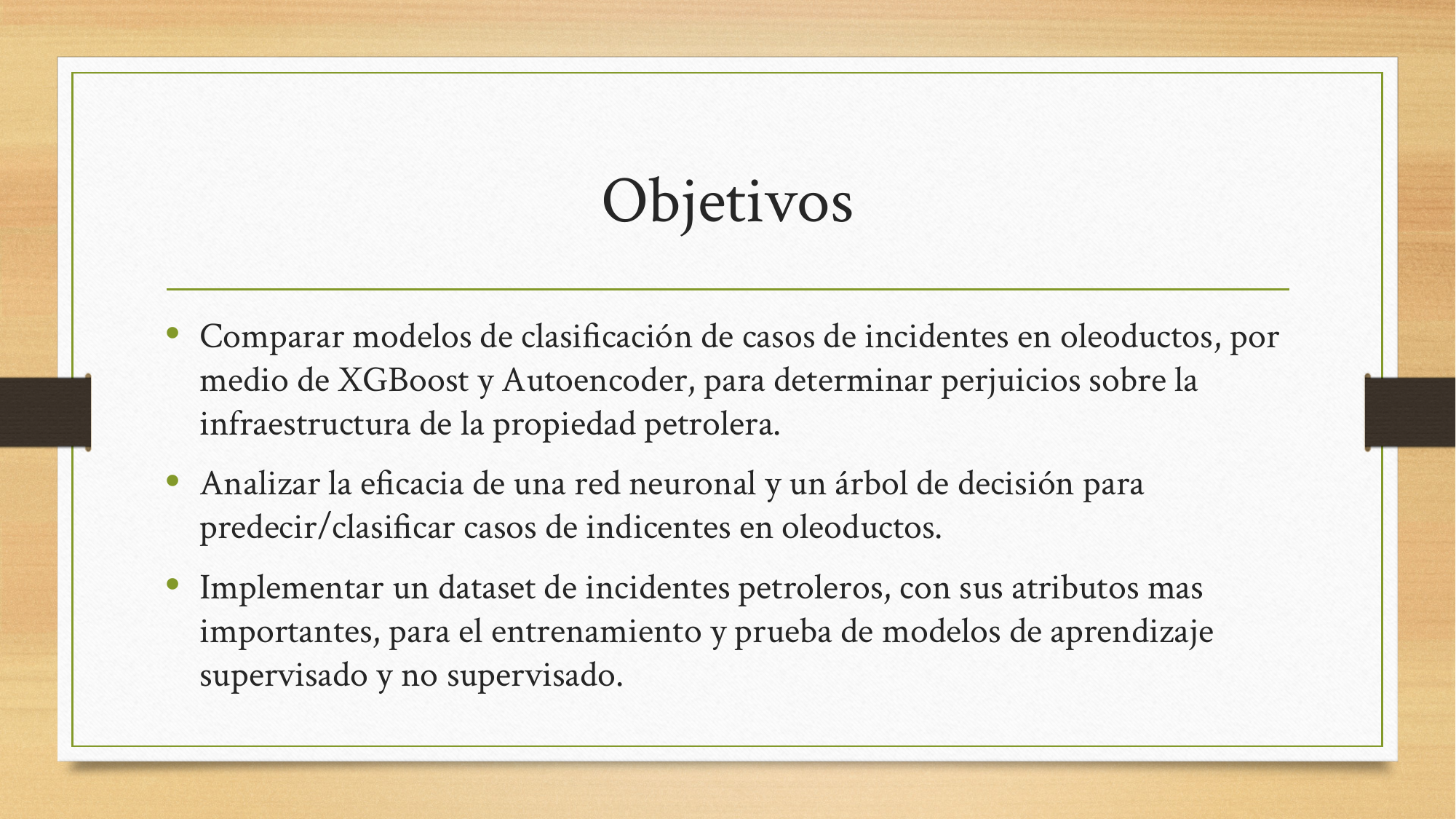

# Objetivos
Comparar modelos de clasificación de casos de incidentes en oleoductos, por medio de XGBoost y Autoencoder, para determinar perjuicios sobre la infraestructura de la propiedad petrolera.
Analizar la eficacia de una red neuronal y un árbol de decisión para predecir/clasificar casos de indicentes en oleoductos.
Implementar un dataset de incidentes petroleros, con sus atributos mas importantes, para el entrenamiento y prueba de modelos de aprendizaje supervisado y no supervisado.